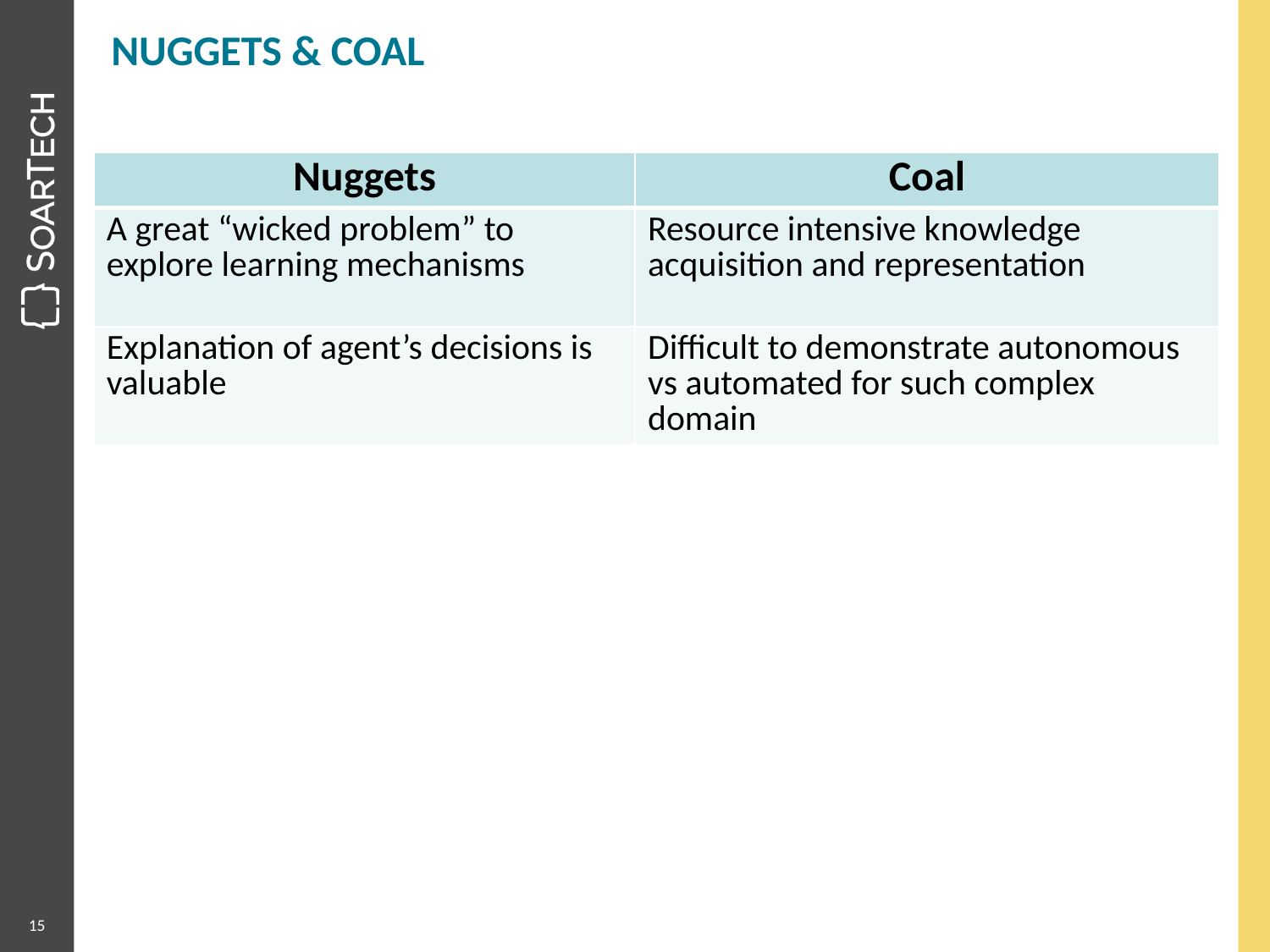

# Nuggets & Coal
| Nuggets | Coal |
| --- | --- |
| A great “wicked problem” to explore learning mechanisms | Resource intensive knowledge acquisition and representation |
| Explanation of agent’s decisions is valuable | Difficult to demonstrate autonomous vs automated for such complex domain |
15